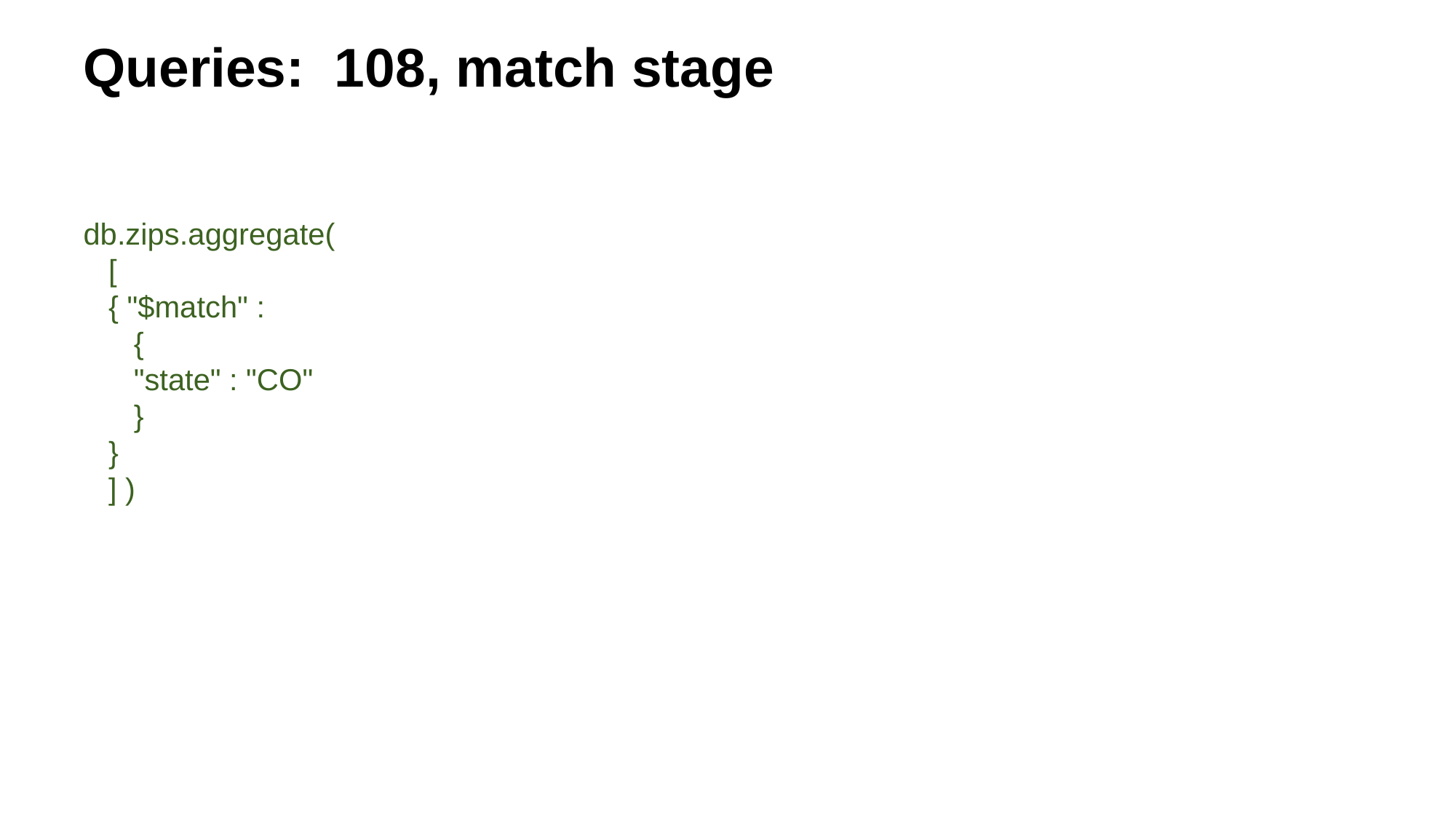

Queries:  108, match stage
db.zips.aggregate(
   [
   { "$match" :
      {
      "state" : "CO"
      }
   }
   ] )